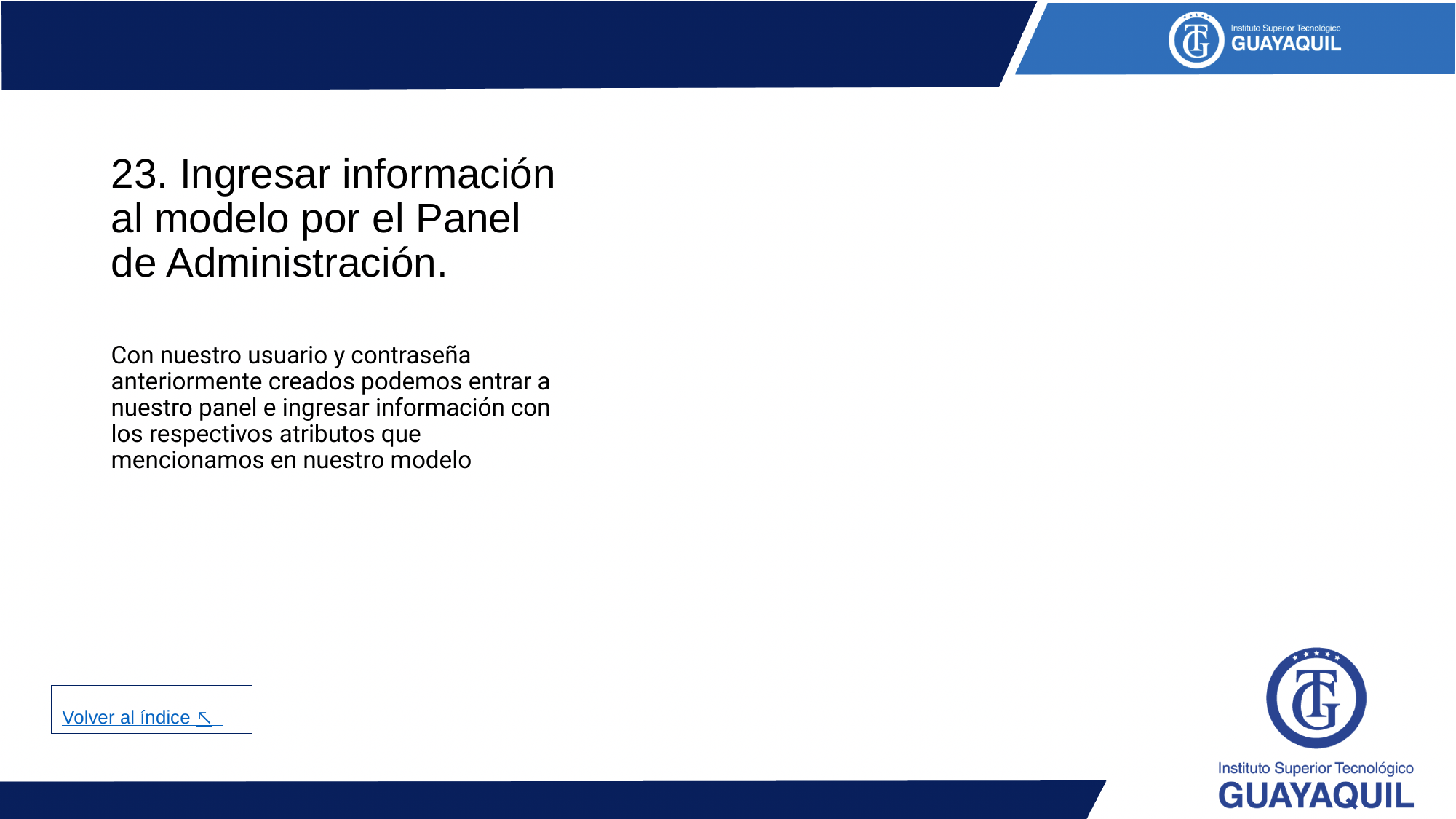

# 23. Ingresar información al modelo por el Panel de Administración.
Con nuestro usuario y contraseña anteriormente creados podemos entrar a nuestro panel e ingresar información con los respectivos atributos que mencionamos en nuestro modelo
Volver al índice ↖